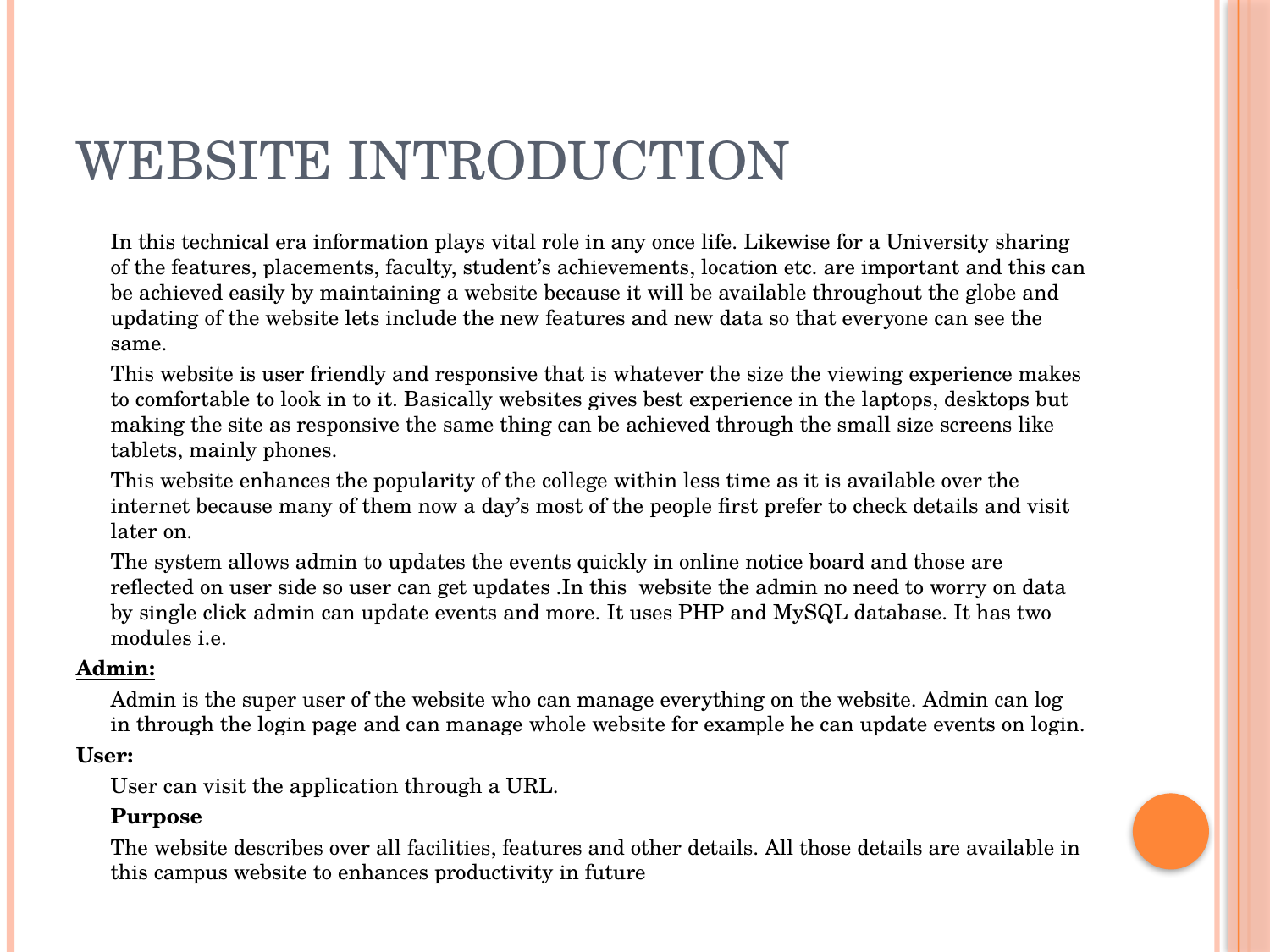

# Website Introduction
		In this technical era information plays vital role in any once life. Likewise for a University sharing of the features, placements, faculty, student’s achievements, location etc. are important and this can be achieved easily by maintaining a website because it will be available throughout the globe and updating of the website lets include the new features and new data so that everyone can see the same.
		This website is user friendly and responsive that is whatever the size the viewing experience makes to comfortable to look in to it. Basically websites gives best experience in the laptops, desktops but making the site as responsive the same thing can be achieved through the small size screens like tablets, mainly phones.
		This website enhances the popularity of the college within less time as it is available over the internet because many of them now a day’s most of the people first prefer to check details and visit later on.
		The system allows admin to updates the events quickly in online notice board and those are reflected on user side so user can get updates .In this  website the admin no need to worry on data by single click admin can update events and more. It uses PHP and MySQL database. It has two modules i.e.
Admin:
	Admin is the super user of the website who can manage everything on the website. Admin can log in through the login page and can manage whole website for example he can update events on login.
User:
	User can visit the application through a URL.
	Purpose
		The website describes over all facilities, features and other details. All those details are available in this campus website to enhances productivity in future